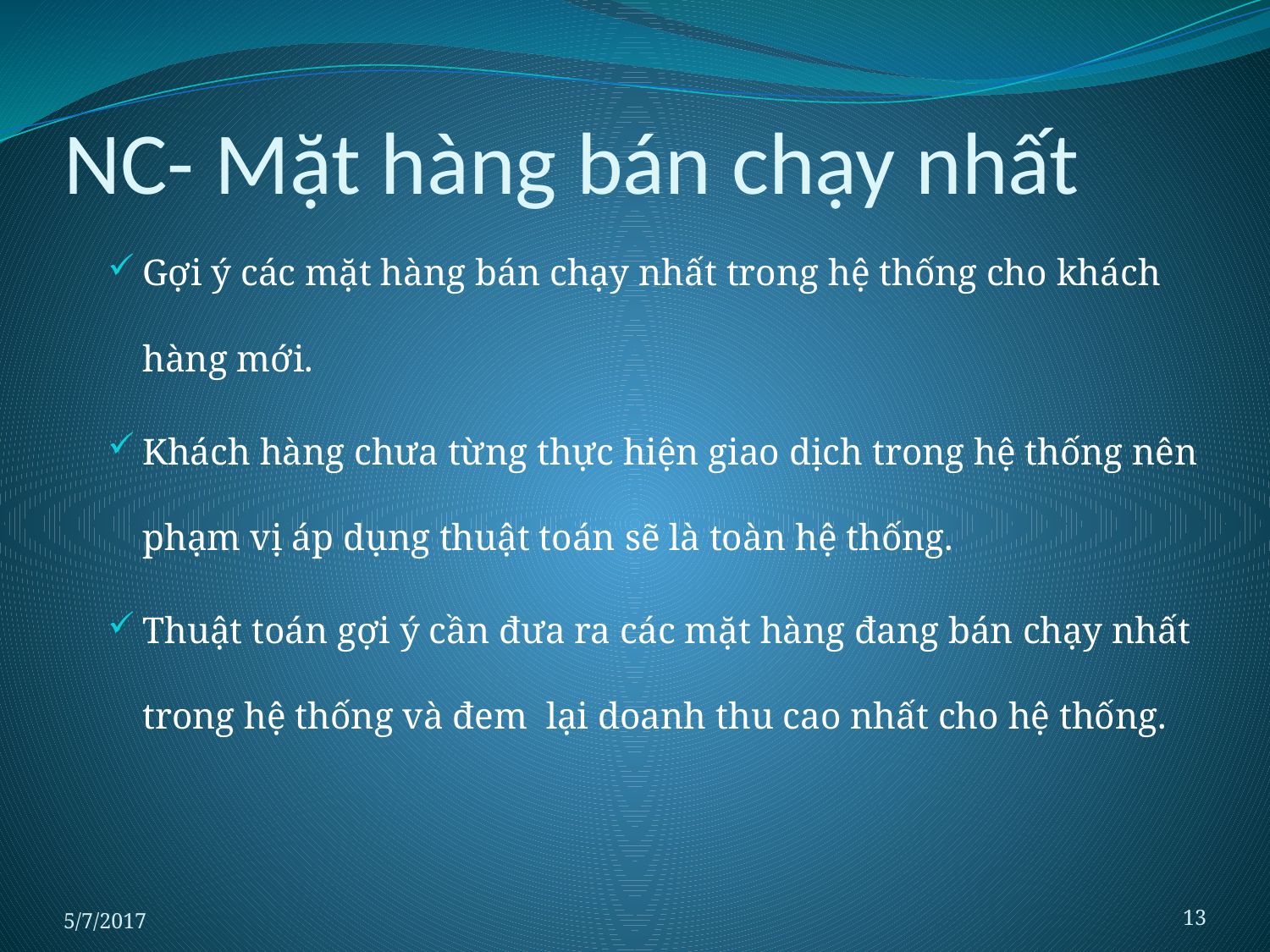

# NC- Mặt hàng bán chạy nhất
Gợi ý các mặt hàng bán chạy nhất trong hệ thống cho khách hàng mới.
Khách hàng chưa từng thực hiện giao dịch trong hệ thống nên phạm vị áp dụng thuật toán sẽ là toàn hệ thống.
Thuật toán gợi ý cần đưa ra các mặt hàng đang bán chạy nhất trong hệ thống và đem  lại doanh thu cao nhất cho hệ thống.
5/7/2017
13